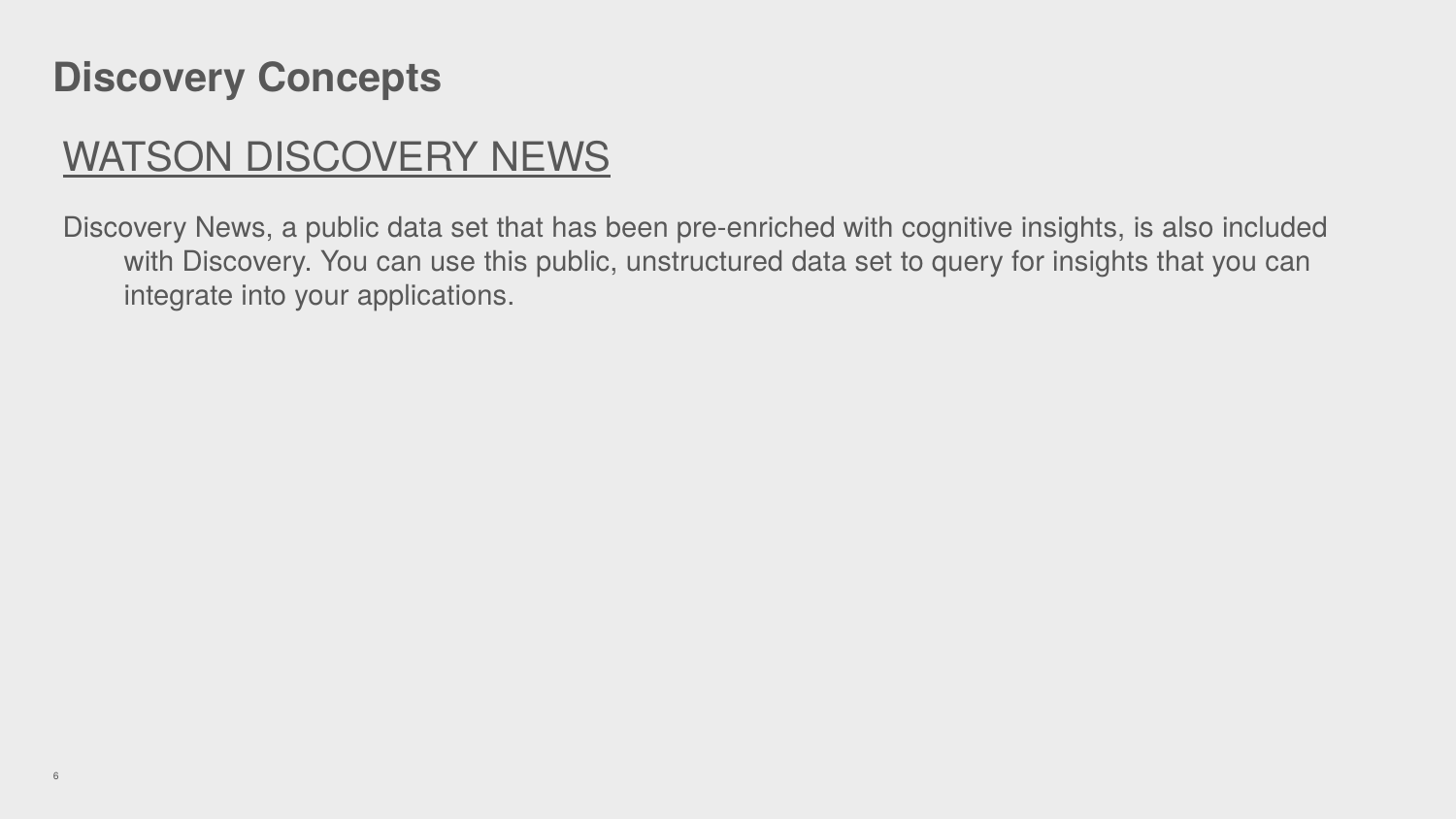

# Discovery Concepts
WATSON DISCOVERY NEWS
Discovery News, a public data set that has been pre-enriched with cognitive insights, is also included with Discovery. You can use this public, unstructured data set to query for insights that you can integrate into your applications.

6